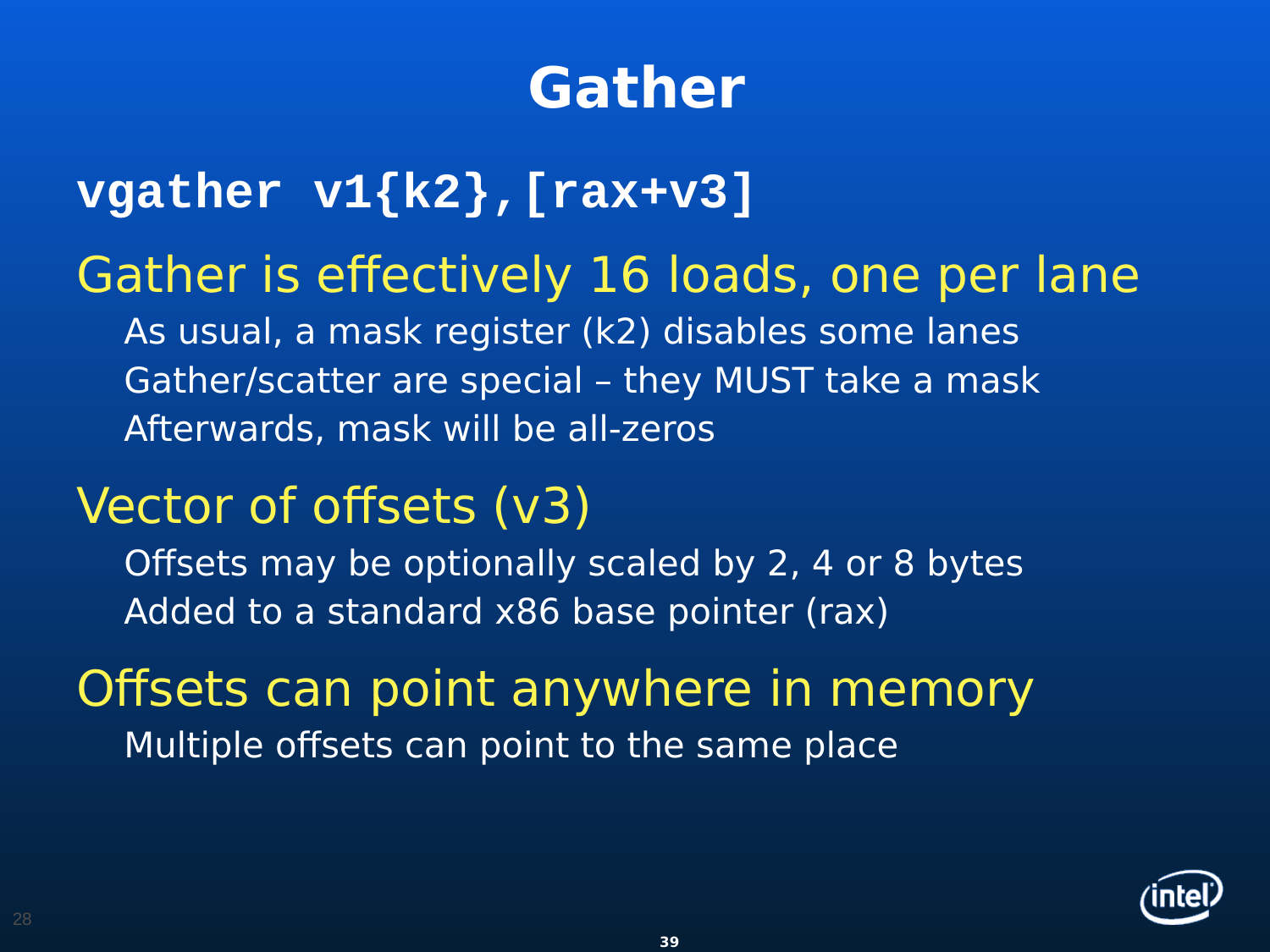

# Gather
vgather v1{k2},[rax+v3]
Gather is effectively 16 loads, one per lane
As usual, a mask register (k2) disables some lanes
Gather/scatter are special – they MUST take a mask
Afterwards, mask will be all-zeros
Vector of offsets (v3)
Offsets may be optionally scaled by 2, 4 or 8 bytes
Added to a standard x86 base pointer (rax)
Offsets can point anywhere in memory
Multiple offsets can point to the same place
28